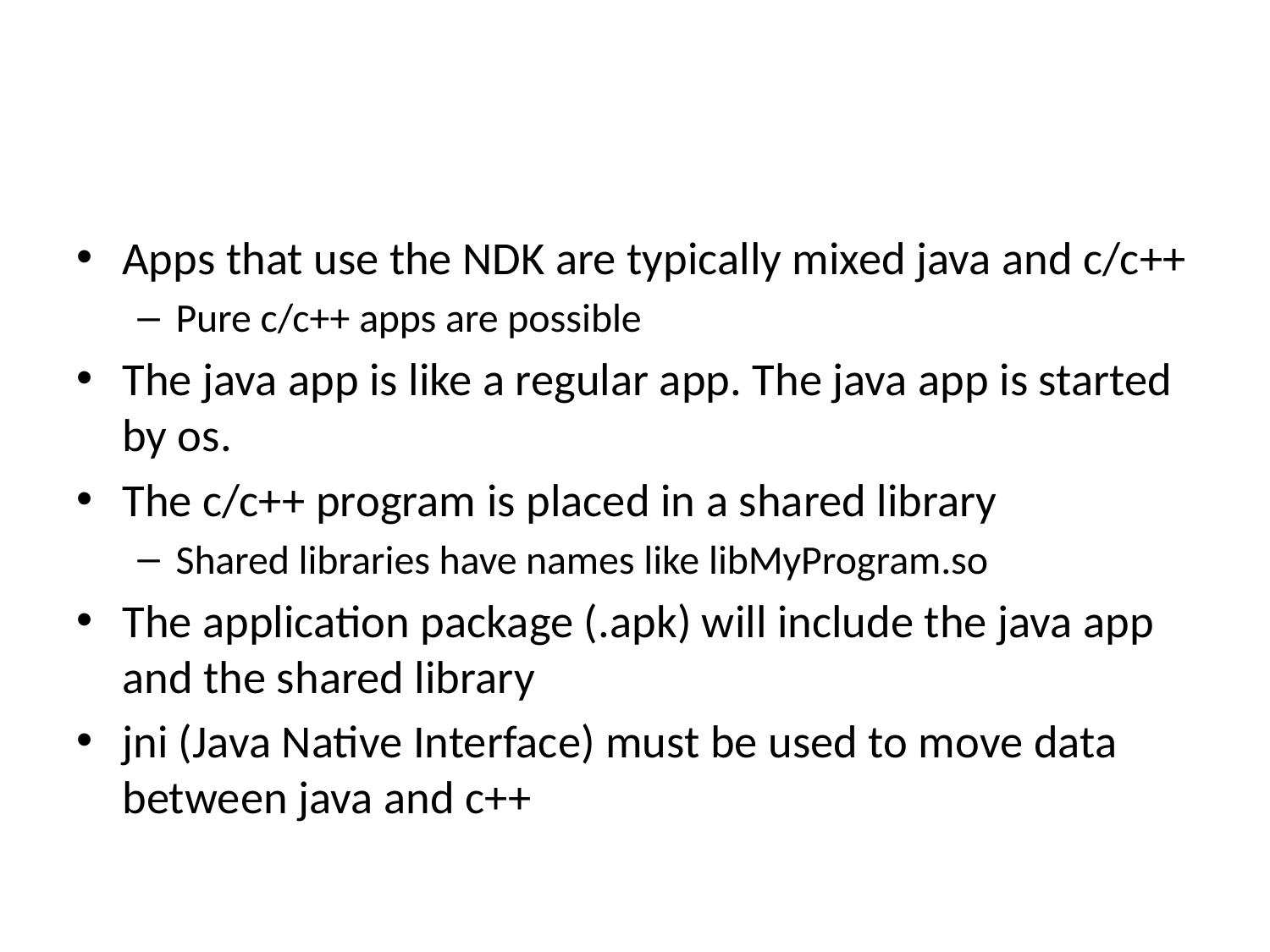

Apps that use the NDK are typically mixed java and c/c++
Pure c/c++ apps are possible
The java app is like a regular app. The java app is started by os.
The c/c++ program is placed in a shared library
Shared libraries have names like libMyProgram.so
The application package (.apk) will include the java app and the shared library
jni (Java Native Interface) must be used to move data between java and c++